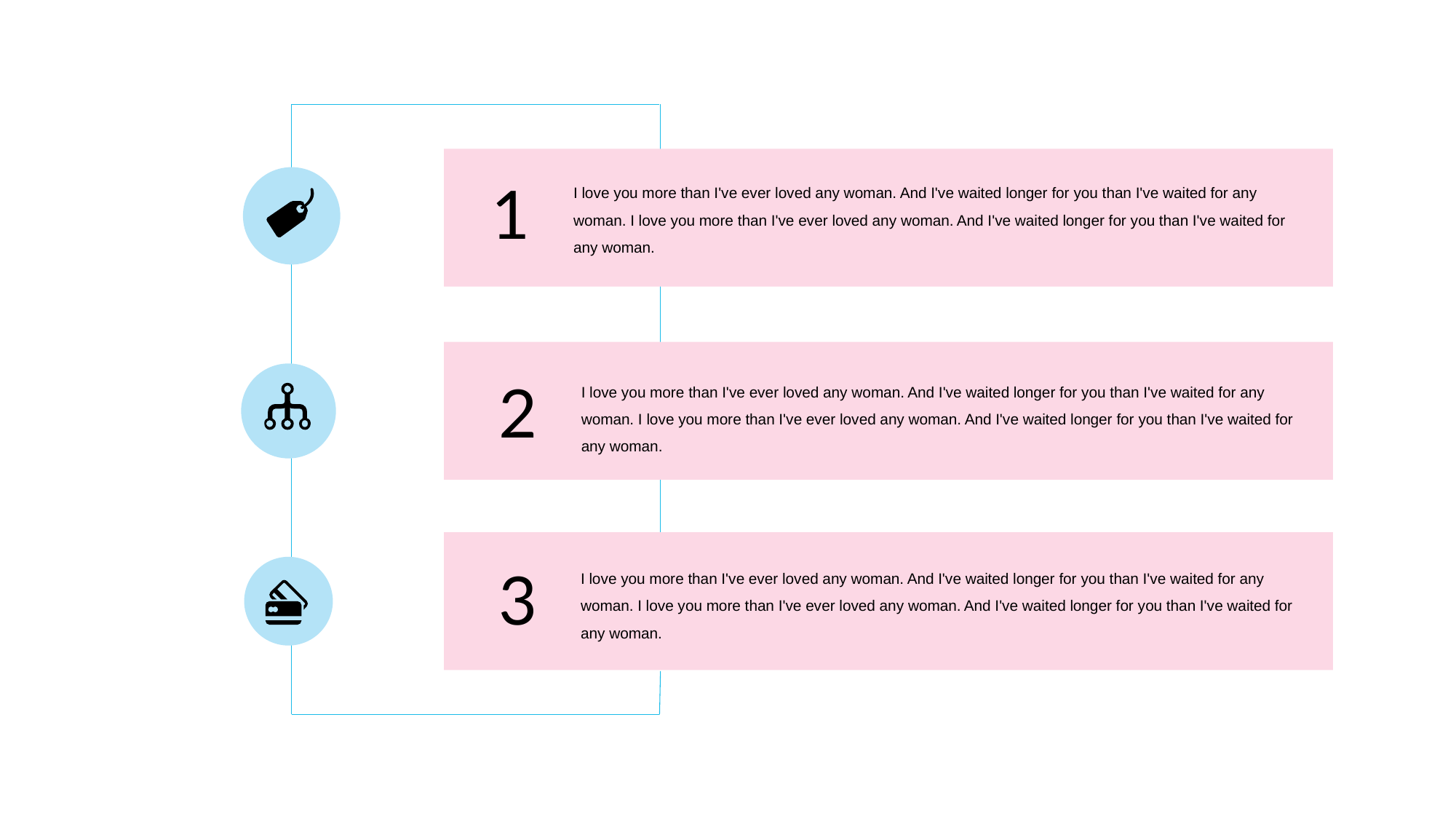

1
I love you more than I've ever loved any woman. And I've waited longer for you than I've waited for any woman. I love you more than I've ever loved any woman. And I've waited longer for you than I've waited for any woman.

2
I love you more than I've ever loved any woman. And I've waited longer for you than I've waited for any woman. I love you more than I've ever loved any woman. And I've waited longer for you than I've waited for any woman.

3
I love you more than I've ever loved any woman. And I've waited longer for you than I've waited for any woman. I love you more than I've ever loved any woman. And I've waited longer for you than I've waited for any woman.